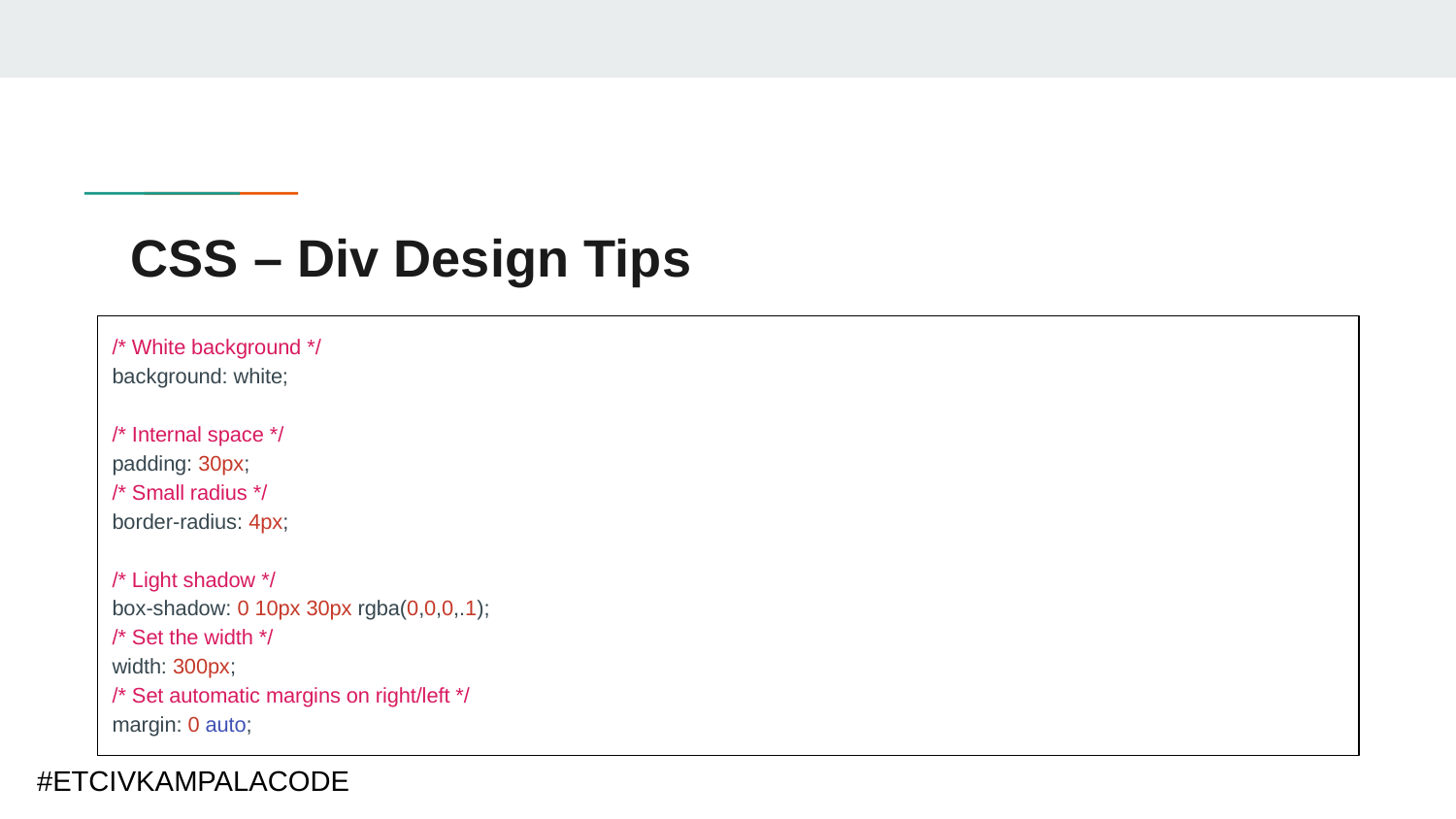

# CSS – Div Design Tips
/* White background */
background: white;

/* Internal space */
padding: 30px;
/* Small radius */
border-radius: 4px;

/* Light shadow */
box-shadow: 0 10px 30px rgba(0,0,0,.1);
/* Set the width */
width: 300px;
/* Set automatic margins on right/left */
margin: 0 auto;